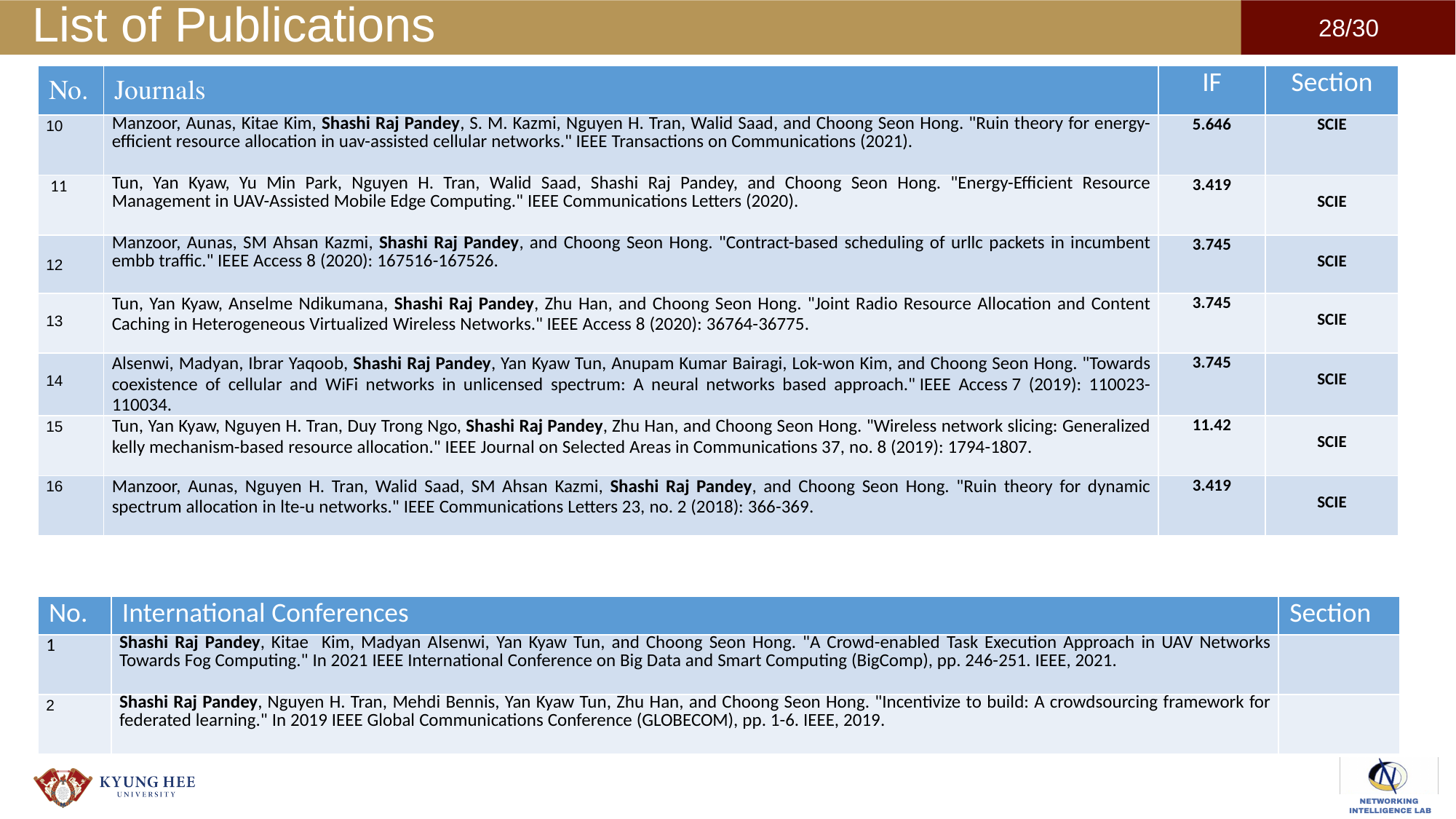

# List of Publications
| No. | Journals | IF | Section |
| --- | --- | --- | --- |
| 10 | Manzoor, Aunas, Kitae Kim, Shashi Raj Pandey, S. M. Kazmi, Nguyen H. Tran, Walid Saad, and Choong Seon Hong. "Ruin theory for energy-efficient resource allocation in uav-assisted cellular networks." IEEE Transactions on Communications (2021). | 5.646 | SCIE |
| 11 | Tun, Yan Kyaw, Yu Min Park, Nguyen H. Tran, Walid Saad, Shashi Raj Pandey, and Choong Seon Hong. "Energy-Efficient Resource Management in UAV-Assisted Mobile Edge Computing." IEEE Communications Letters (2020). | 3.419 | SCIE |
| 12 | Manzoor, Aunas, SM Ahsan Kazmi, Shashi Raj Pandey, and Choong Seon Hong. "Contract-based scheduling of urllc packets in incumbent embb traffic." IEEE Access 8 (2020): 167516-167526. | 3.745 | SCIE |
| 13 | Tun, Yan Kyaw, Anselme Ndikumana, Shashi Raj Pandey, Zhu Han, and Choong Seon Hong. "Joint Radio Resource Allocation and Content Caching in Heterogeneous Virtualized Wireless Networks." IEEE Access 8 (2020): 36764-36775. | 3.745 | SCIE |
| 14 | Alsenwi, Madyan, Ibrar Yaqoob, Shashi Raj Pandey, Yan Kyaw Tun, Anupam Kumar Bairagi, Lok-won Kim, and Choong Seon Hong. "Towards coexistence of cellular and WiFi networks in unlicensed spectrum: A neural networks based approach." IEEE Access 7 (2019): 110023-110034. | 3.745 | SCIE |
| 15 | Tun, Yan Kyaw, Nguyen H. Tran, Duy Trong Ngo, Shashi Raj Pandey, Zhu Han, and Choong Seon Hong. "Wireless network slicing: Generalized kelly mechanism-based resource allocation." IEEE Journal on Selected Areas in Communications 37, no. 8 (2019): 1794-1807. | 11.42 | SCIE |
| 16 | Manzoor, Aunas, Nguyen H. Tran, Walid Saad, SM Ahsan Kazmi, Shashi Raj Pandey, and Choong Seon Hong. "Ruin theory for dynamic spectrum allocation in lte-u networks." IEEE Communications Letters 23, no. 2 (2018): 366-369. | 3.419 | SCIE |

| No. | International Conferences | Section |
| --- | --- | --- |
| 1 | Shashi Raj Pandey, Kitae Kim, Madyan Alsenwi, Yan Kyaw Tun, and Choong Seon Hong. "A Crowd-enabled Task Execution Approach in UAV Networks Towards Fog Computing." In 2021 IEEE International Conference on Big Data and Smart Computing (BigComp), pp. 246-251. IEEE, 2021. |  |
| 2 | Shashi Raj Pandey, Nguyen H. Tran, Mehdi Bennis, Yan Kyaw Tun, Zhu Han, and Choong Seon Hong. "Incentivize to build: A crowdsourcing framework for federated learning." In 2019 IEEE Global Communications Conference (GLOBECOM), pp. 1-6. IEEE, 2019. |  |